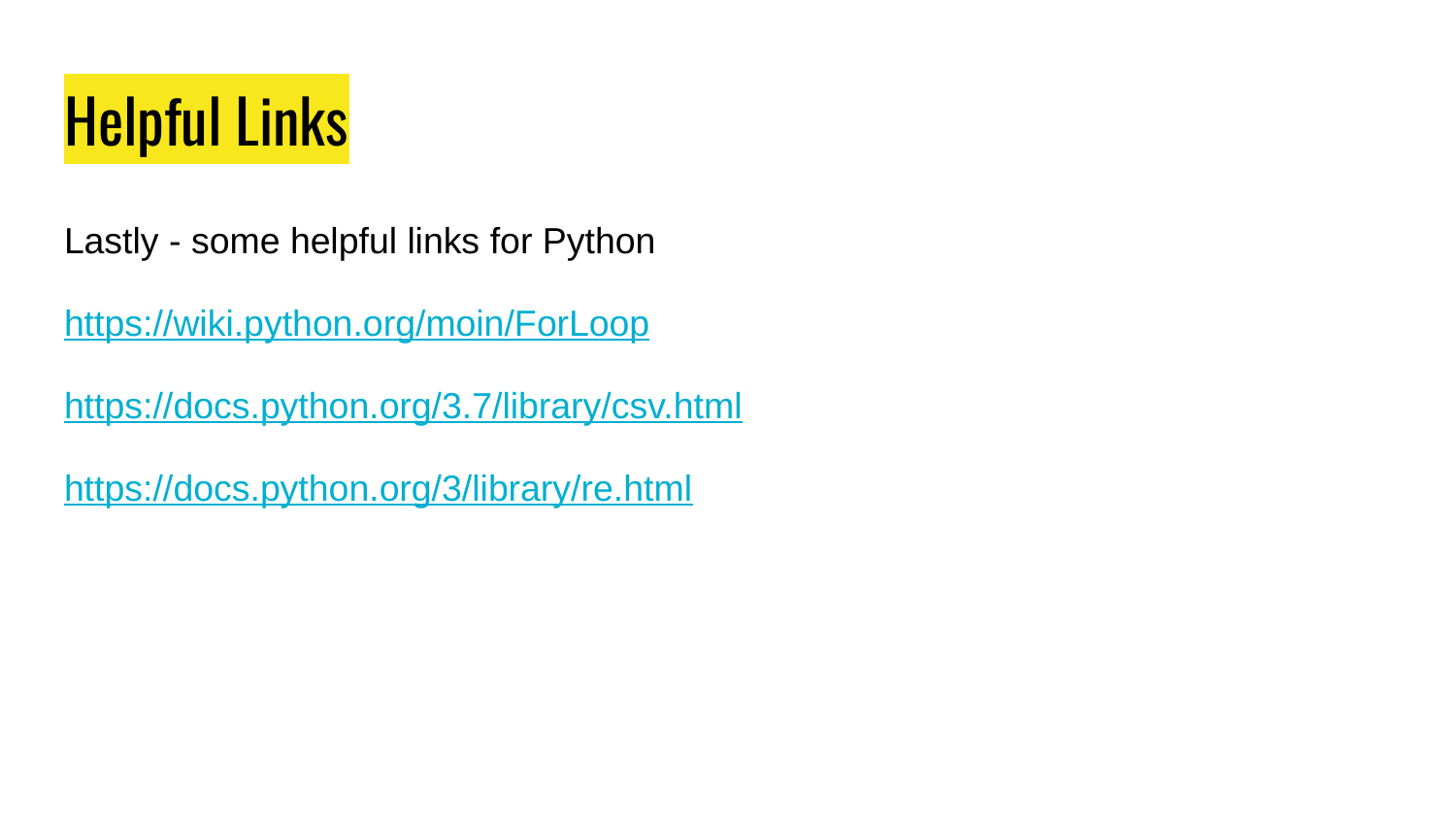

# Helpful Links
Lastly - some helpful links for Python
https://wiki.python.org/moin/ForLoop
https://docs.python.org/3.7/library/csv.html
https://docs.python.org/3/library/re.html